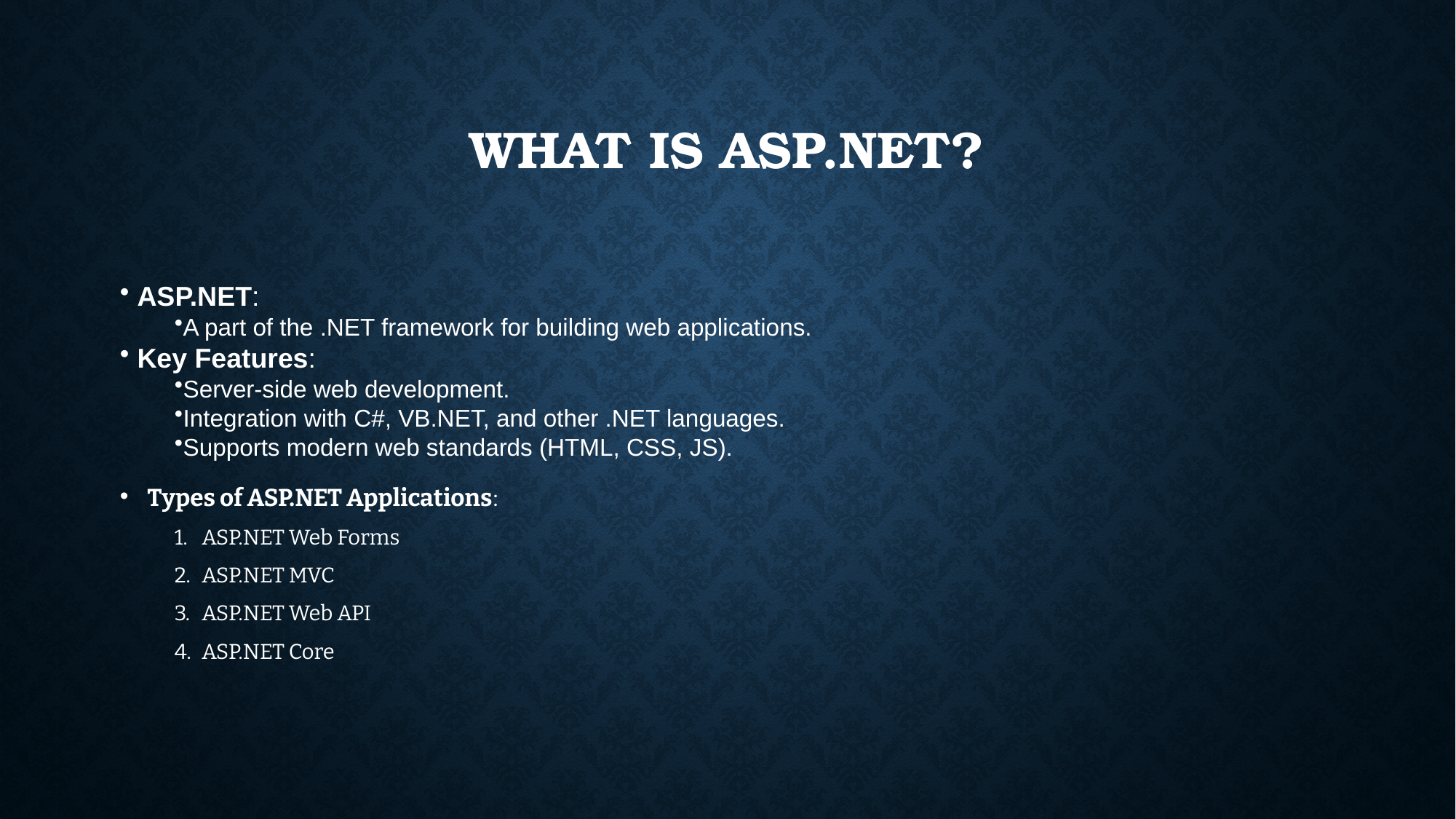

# What is ASP.NET?
 ASP.NET:
A part of the .NET framework for building web applications.
 Key Features:
Server-side web development.
Integration with C#, VB.NET, and other .NET languages.
Supports modern web standards (HTML, CSS, JS).
Types of ASP.NET Applications:
ASP.NET Web Forms
ASP.NET MVC
ASP.NET Web API
ASP.NET Core